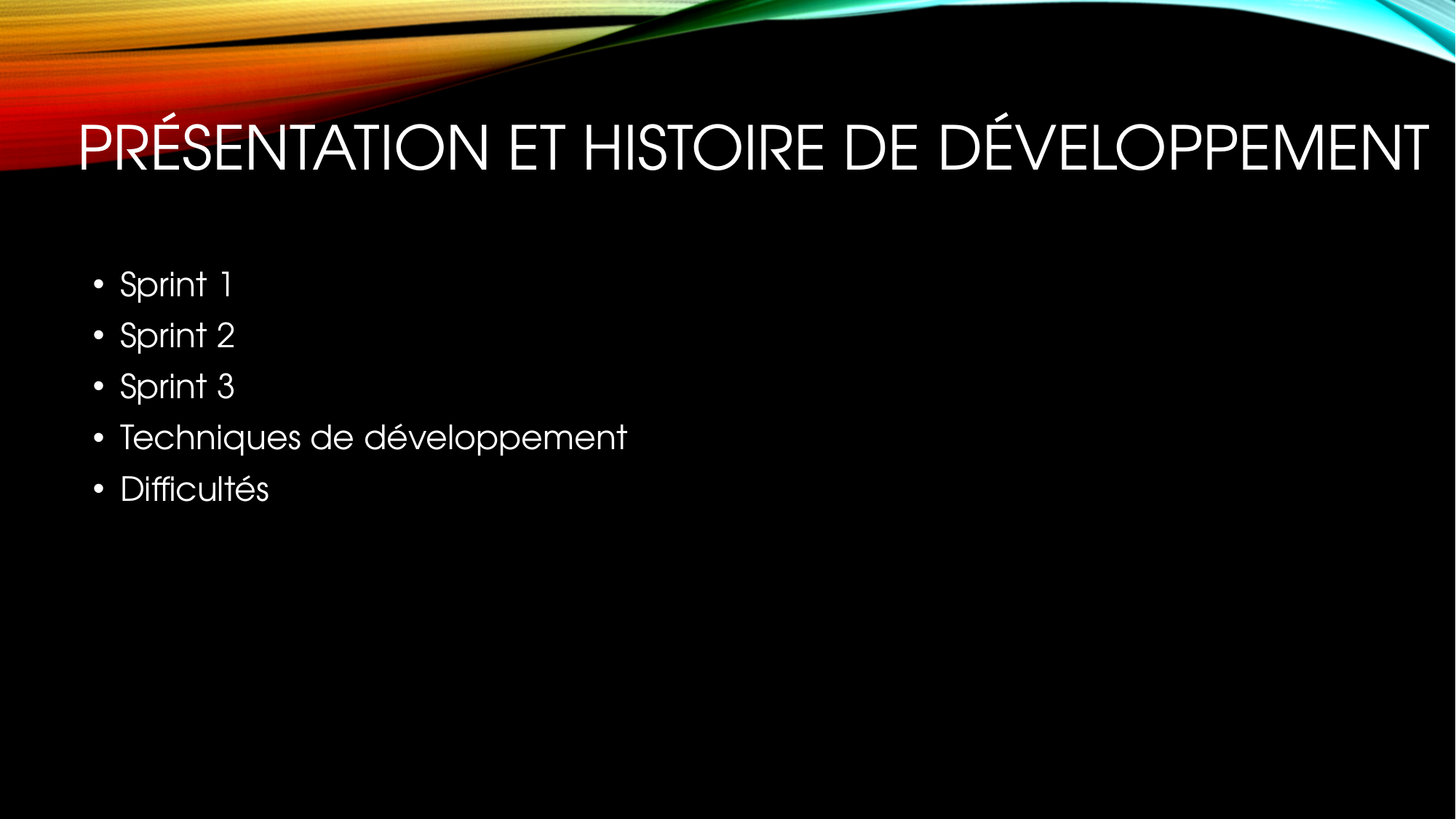

# Présentation et histoire de développement
Sprint 1
Sprint 2
Sprint 3
Techniques de développement
Difficultés